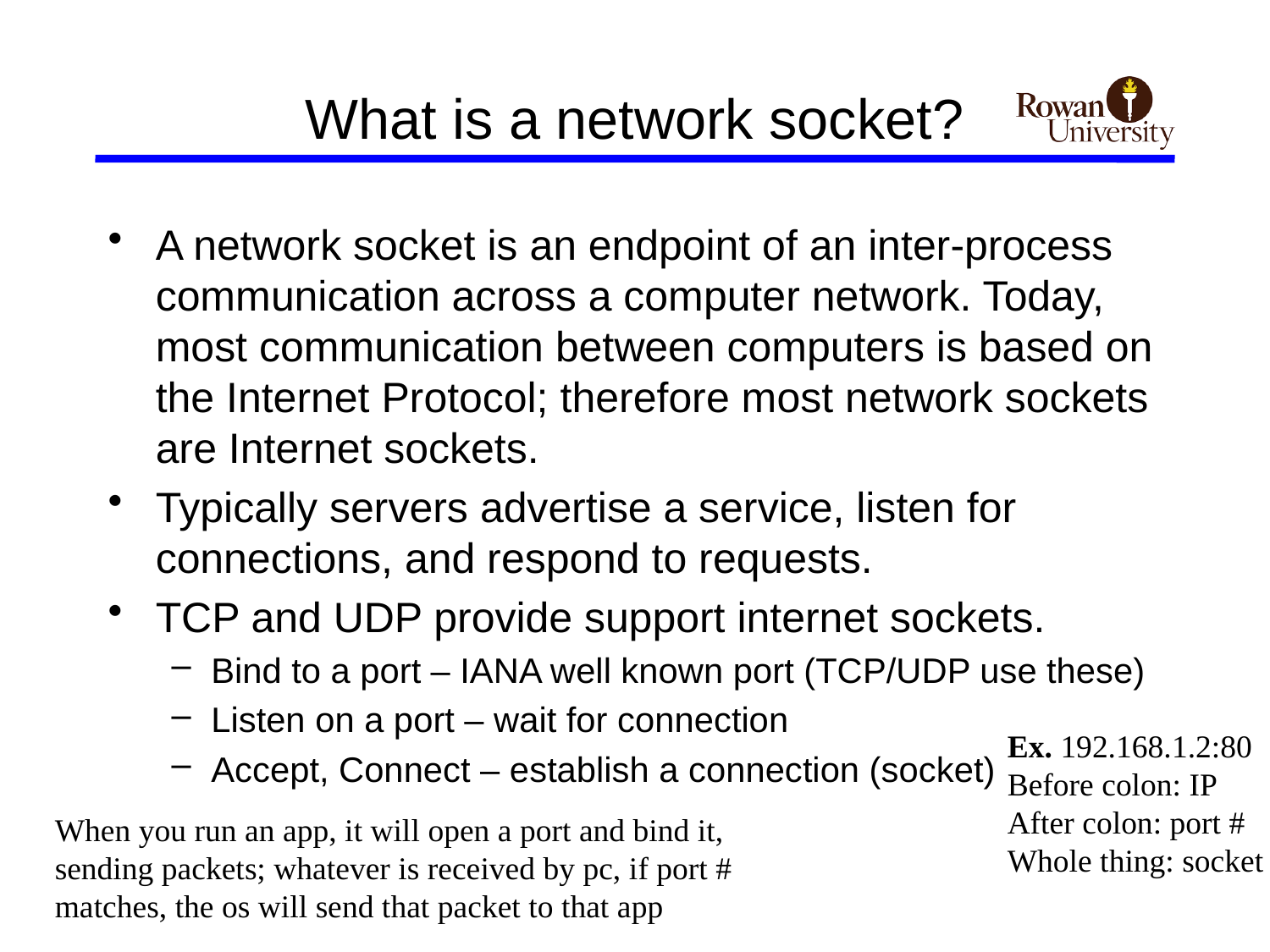

# What is a network socket?
A network socket is an endpoint of an inter-process communication across a computer network. Today, most communication between computers is based on the Internet Protocol; therefore most network sockets are Internet sockets.
Typically servers advertise a service, listen for connections, and respond to requests.
TCP and UDP provide support internet sockets.
Bind to a port – IANA well known port (TCP/UDP use these)
Listen on a port – wait for connection
Accept, Connect – establish a connection (socket)
Ex. 192.168.1.2:80
Before colon: IP
After colon: port #
Whole thing: socket
When you run an app, it will open a port and bind it, sending packets; whatever is received by pc, if port # matches, the os will send that packet to that app